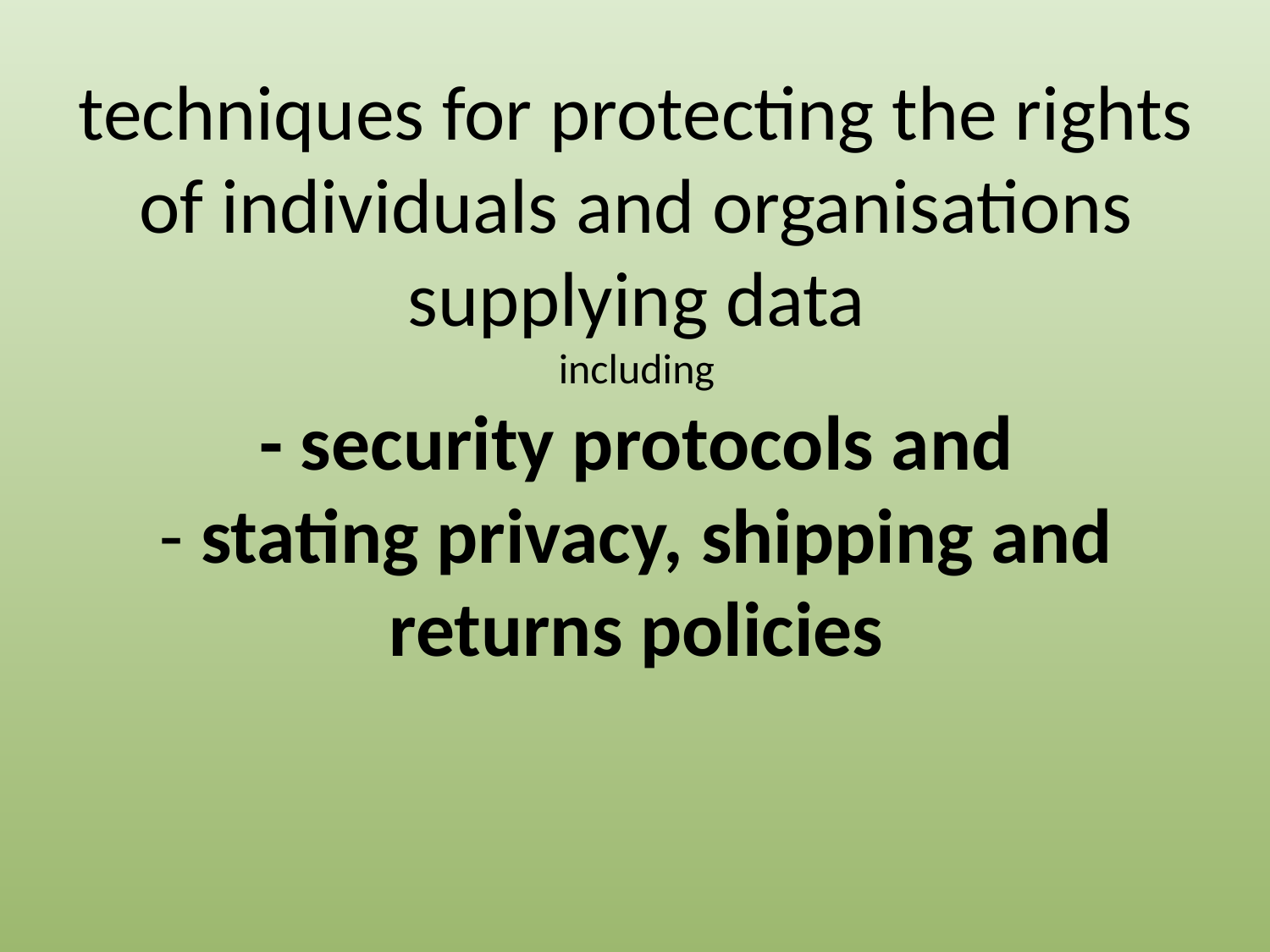

# techniques for protecting the rights of individuals and organisations supplying data including - security protocols and - stating privacy, shipping and returns policies